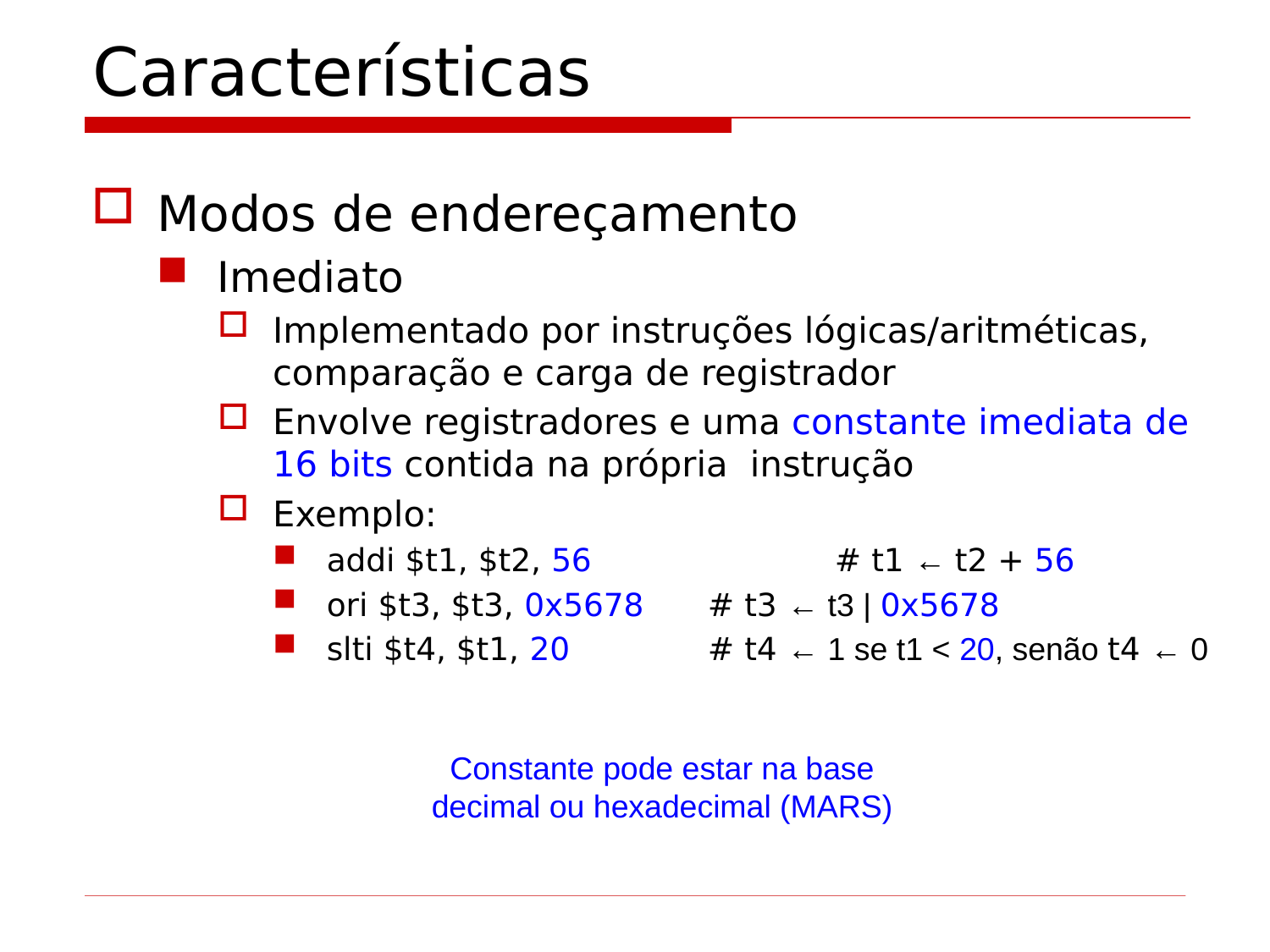

# Características
Modos de endereçamento
Imediato
Implementado por instruções lógicas/aritméticas, comparação e carga de registrador
Envolve registradores e uma constante imediata de 16 bits contida na própria  instrução
Exemplo:
addi $t1, $t2, 56		# t1 ← t2 + 56
ori $t3, $t3, 0x5678	# t3 ← t3 | 0x5678
slti $t4, $t1, 20		# t4 ← 1 se t1 < 20, senão t4 ← 0

Constante pode estar na base decimal ou hexadecimal (MARS)